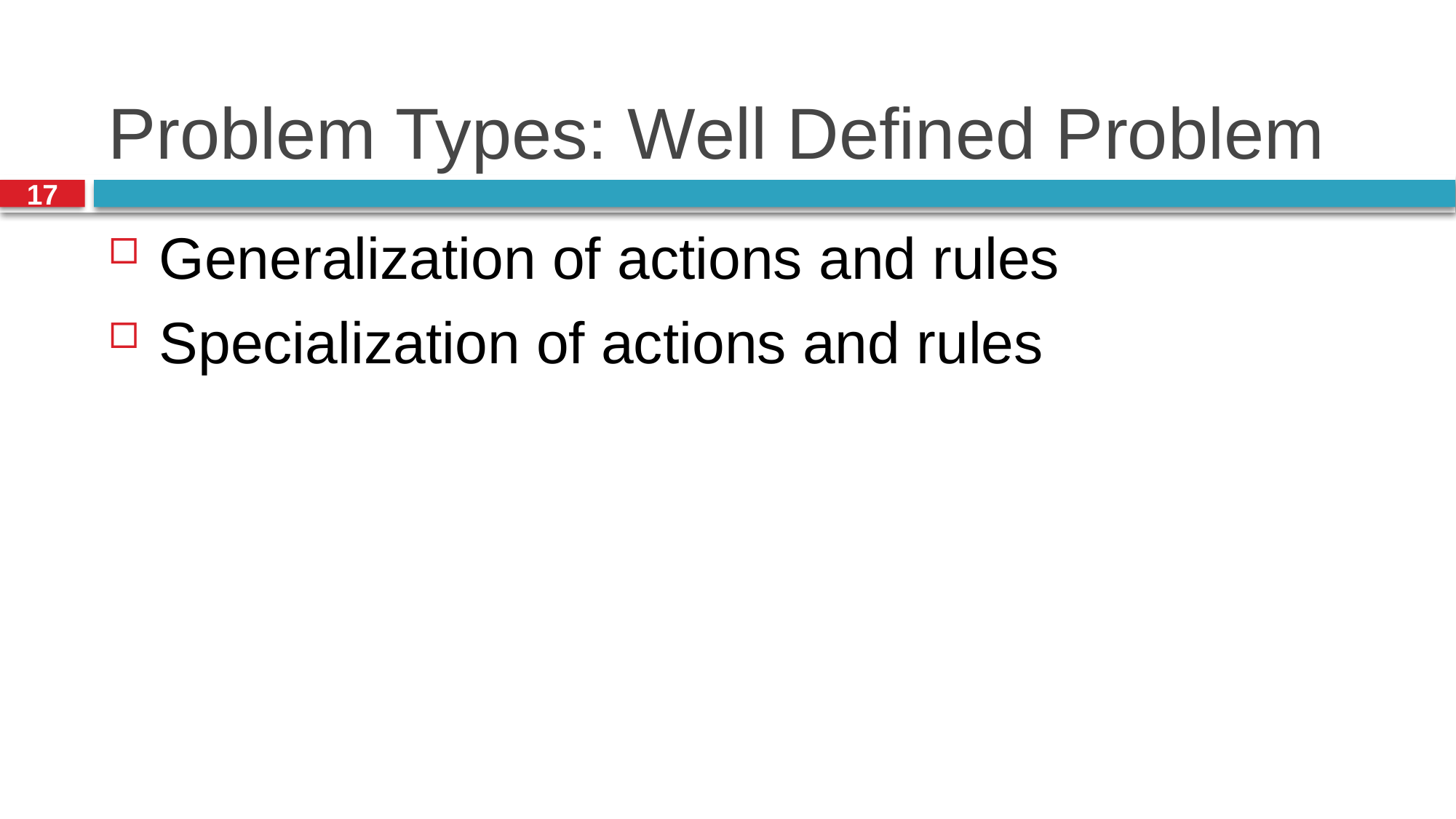

# Problem Types: Well Defined Problem
17
Generalization of actions and rules
Specialization of actions and rules